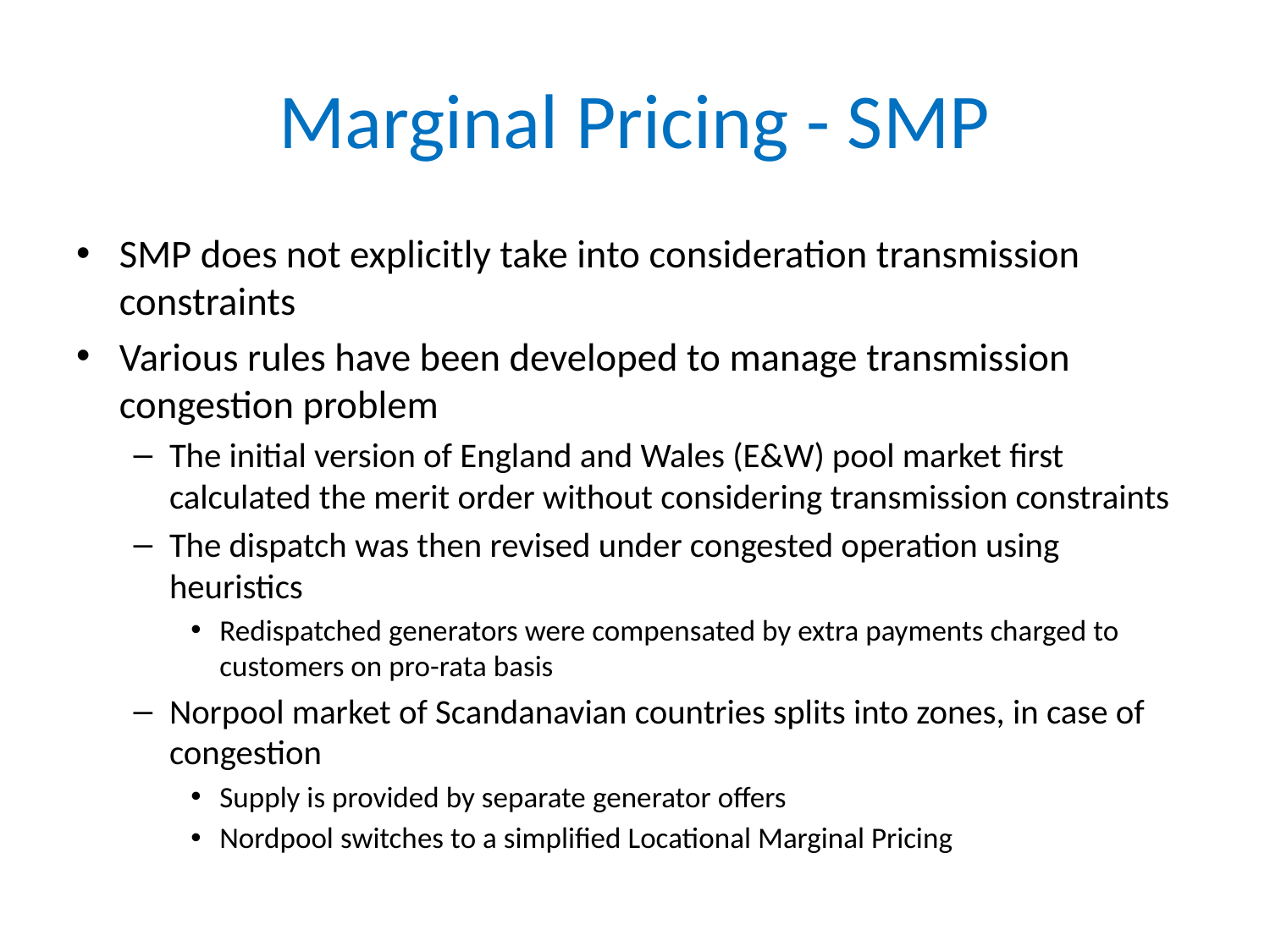

# Marginal Pricing - SMP
SMP does not explicitly take into consideration transmission constraints
Various rules have been developed to manage transmission congestion problem
The initial version of England and Wales (E&W) pool market first calculated the merit order without considering transmission constraints
The dispatch was then revised under congested operation using heuristics
Redispatched generators were compensated by extra payments charged to customers on pro-rata basis
Norpool market of Scandanavian countries splits into zones, in case of congestion
Supply is provided by separate generator offers
Nordpool switches to a simplified Locational Marginal Pricing